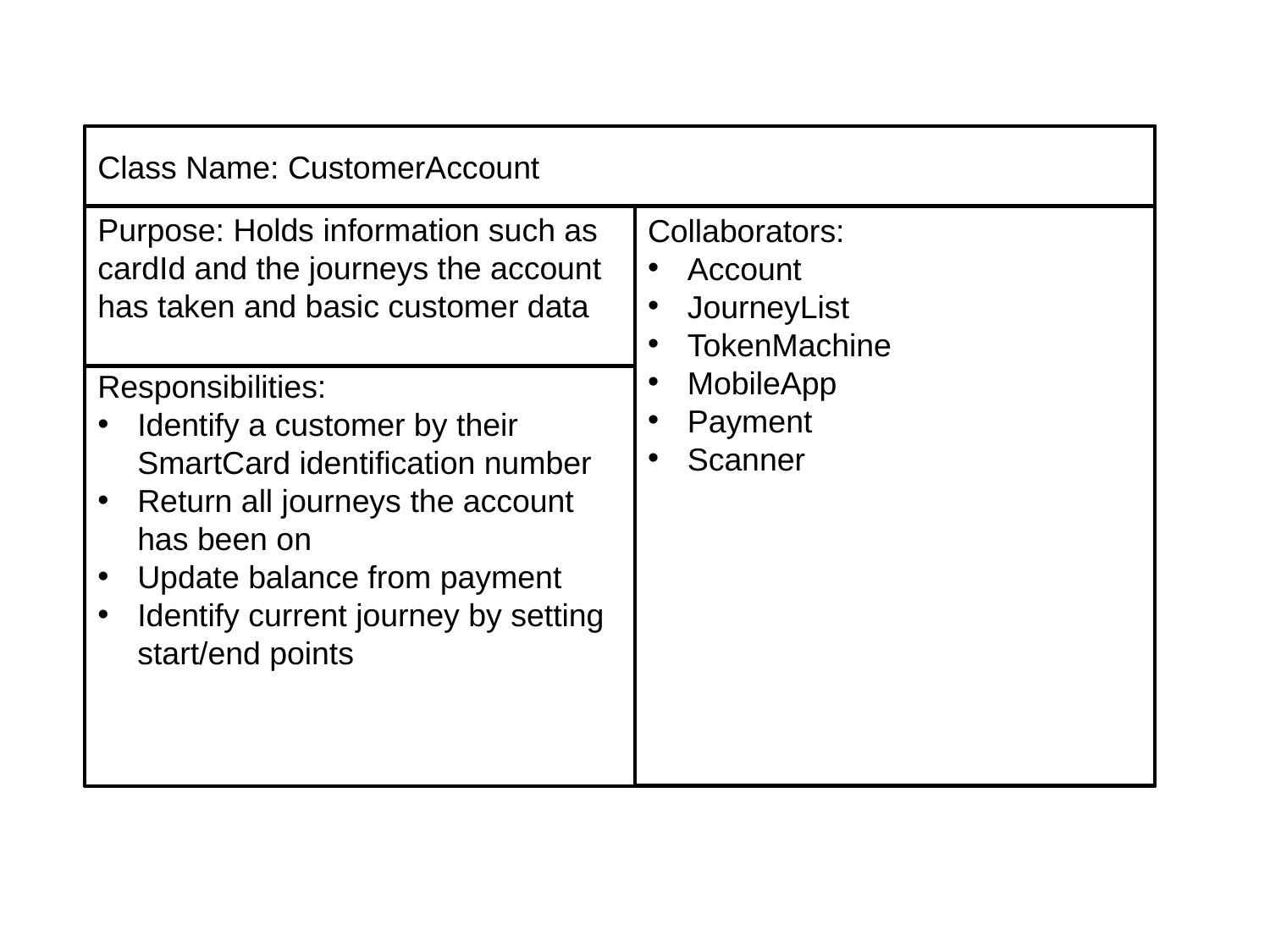

fgfg
Purpose: Holds information such as cardId and the journeys the account has taken and basic customer data

Collaborators:
Account
JourneyList
TokenMachine
MobileApp
Payment
Scanner

Responsibilities:
Identify a customer by their SmartCard identification number
Return all journeys the account has been on
Update balance from payment
Identify current journey by setting start/end points

Class Name: CustomerAccount